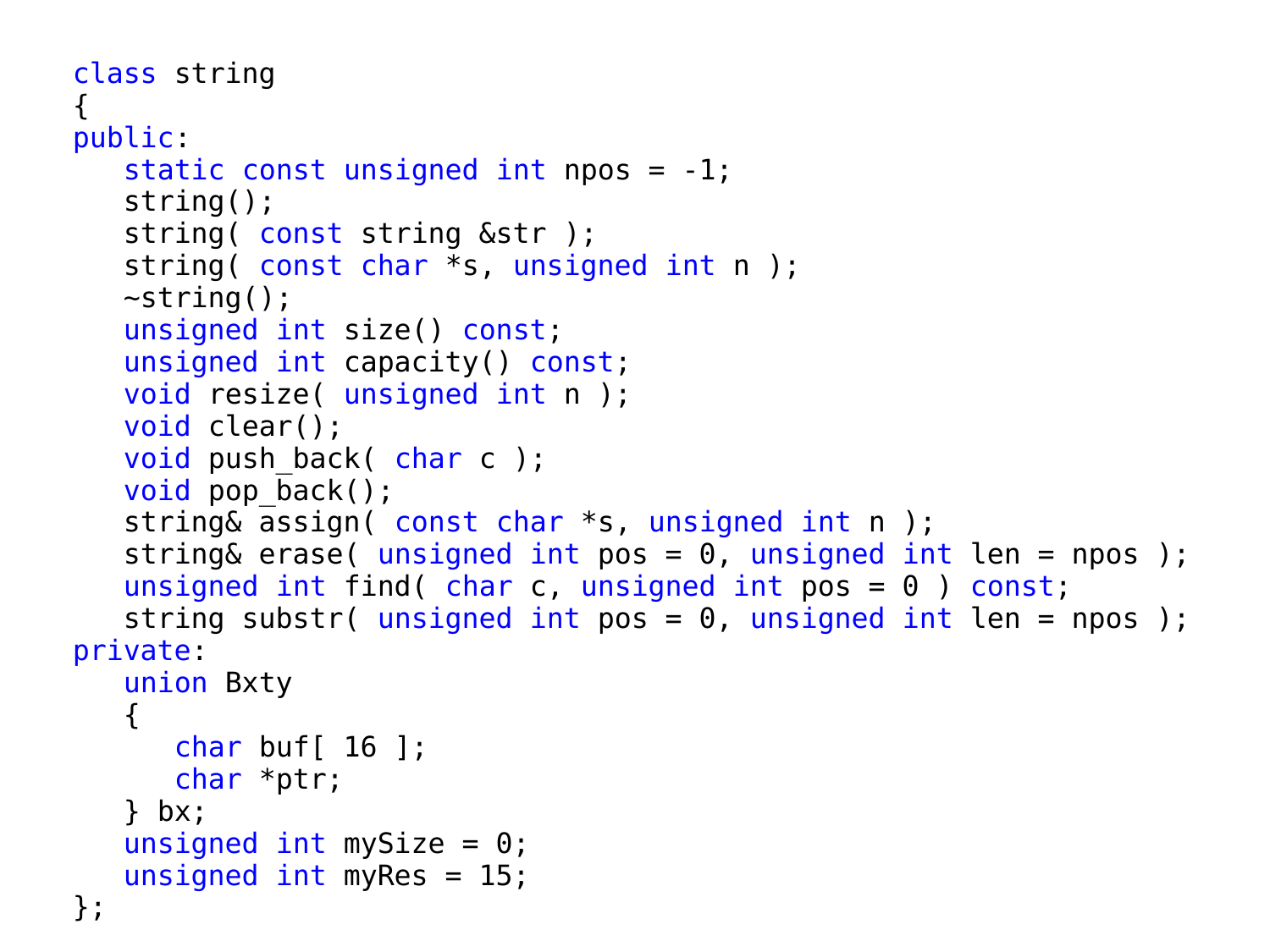

class string
{
public:
   static const unsigned int npos = -1;
   string();
   string( const string &str );
   string( const char *s, unsigned int n );
   ~string();
   unsigned int size() const;
   unsigned int capacity() const;
   void resize( unsigned int n );
   void clear();
   void push_back( char c );
   void pop_back();
   string& assign( const char *s, unsigned int n );
   string& erase( unsigned int pos = 0, unsigned int len = npos );
   unsigned int find( char c, unsigned int pos = 0 ) const;
   string substr( unsigned int pos = 0, unsigned int len = npos );
private:
   union Bxty
   {
      char buf[ 16 ];
      char *ptr;
   } bx;
   unsigned int mySize = 0;
   unsigned int myRes = 15;
};